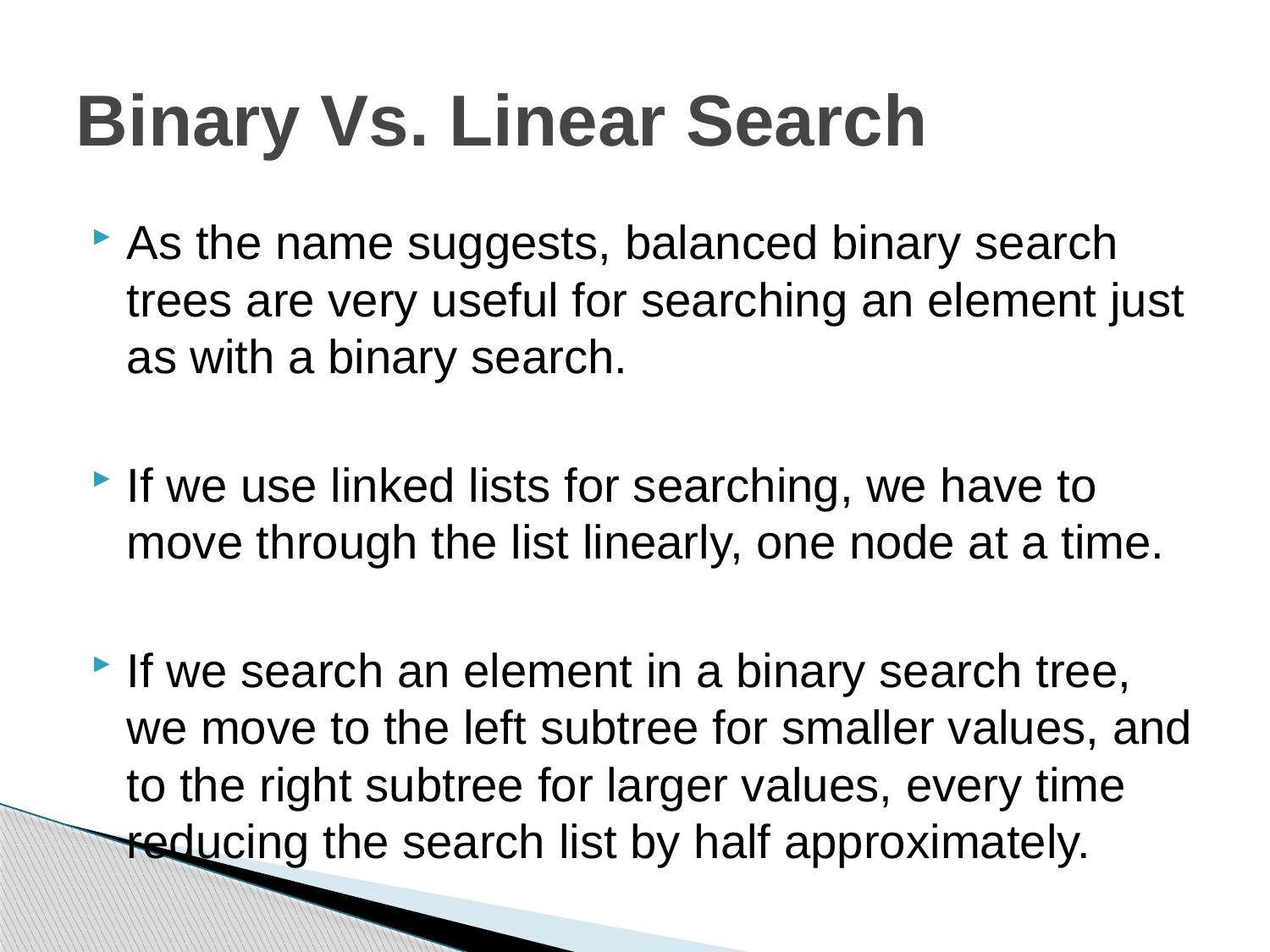

# Binary Vs. Linear Search
As the name suggests, balanced binary search trees are very useful for searching an element just as with a binary search.

If we use linked lists for searching, we have to move through the list linearly, one node at a time.

If we search an element in a binary search tree, we move to the left subtree for smaller values, and to the right subtree for larger values, every time reducing the search list by half approximately.